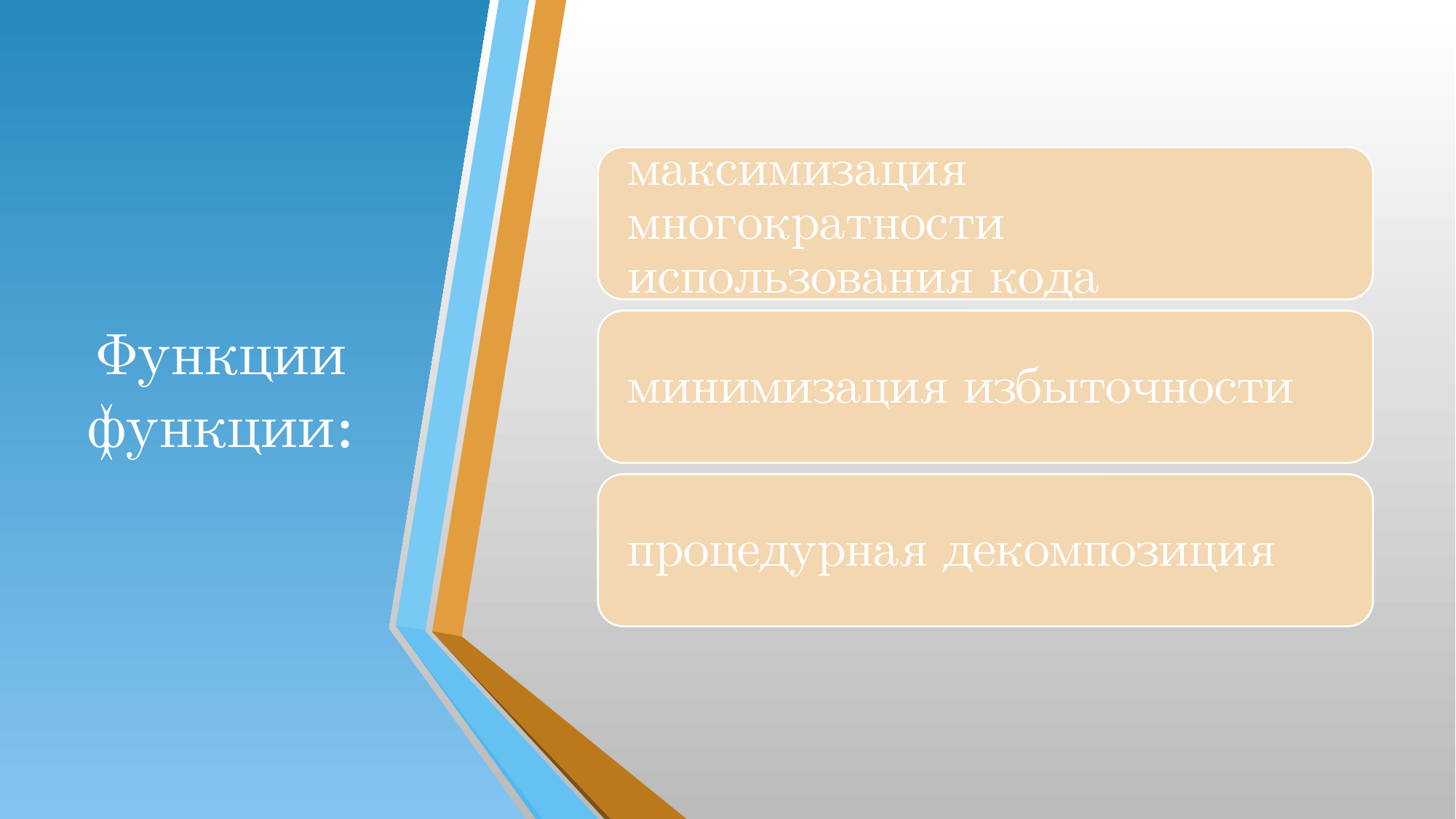

# Функции функции:
максимизация многократности использования кода
минимизация избыточности
процедурная декомпозиция